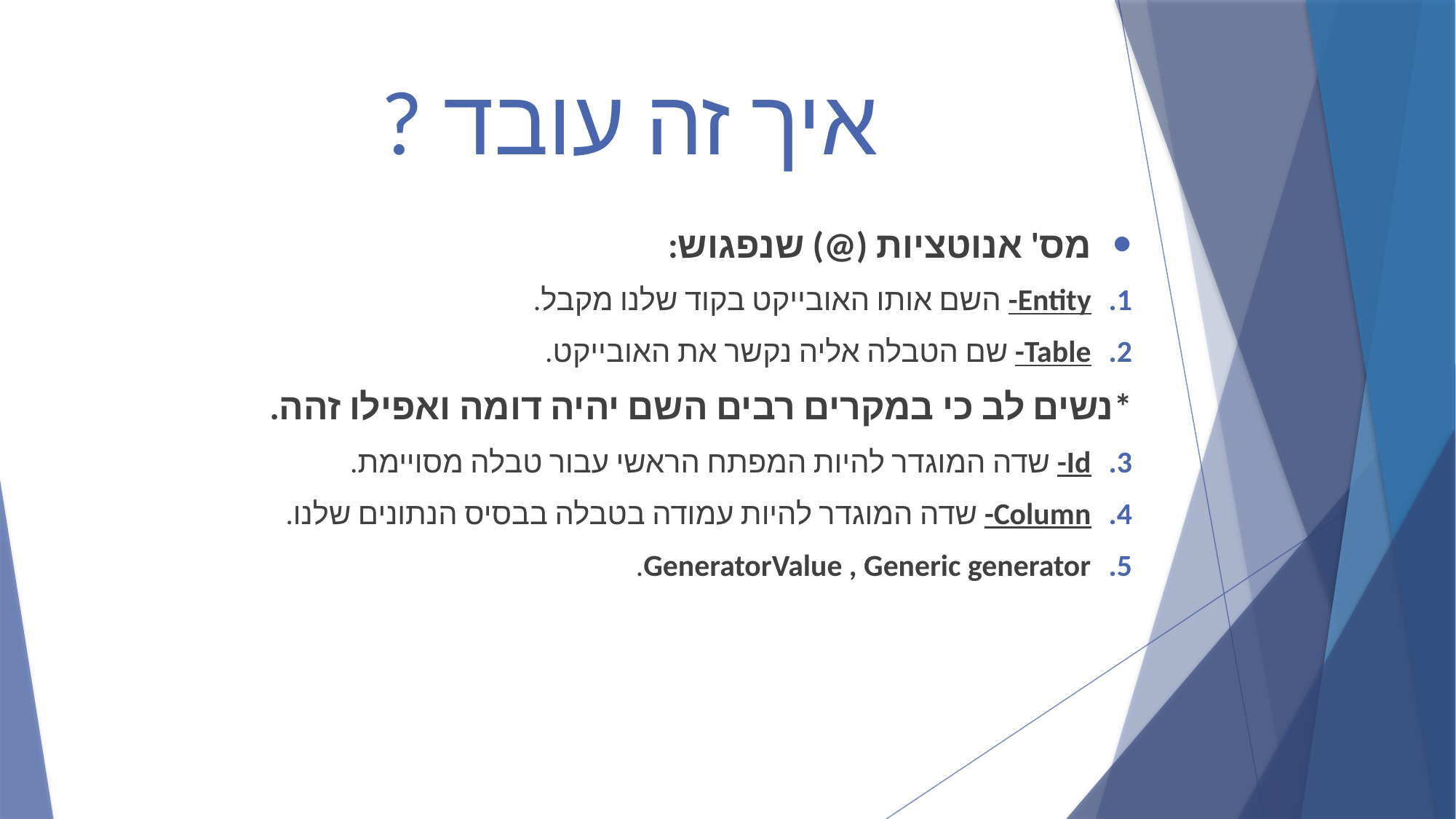

# איך זה עובד ?
מס' אנוטציות (@) שנפגוש:
Entity- השם אותו האובייקט בקוד שלנו מקבל.
Table- שם הטבלה אליה נקשר את האובייקט.
*נשים לב כי במקרים רבים השם יהיה דומה ואפילו זהה.
Id- שדה המוגדר להיות המפתח הראשי עבור טבלה מסויימת.
Column- שדה המוגדר להיות עמודה בטבלה בבסיס הנתונים שלנו.
GeneratorValue , Generic generator.